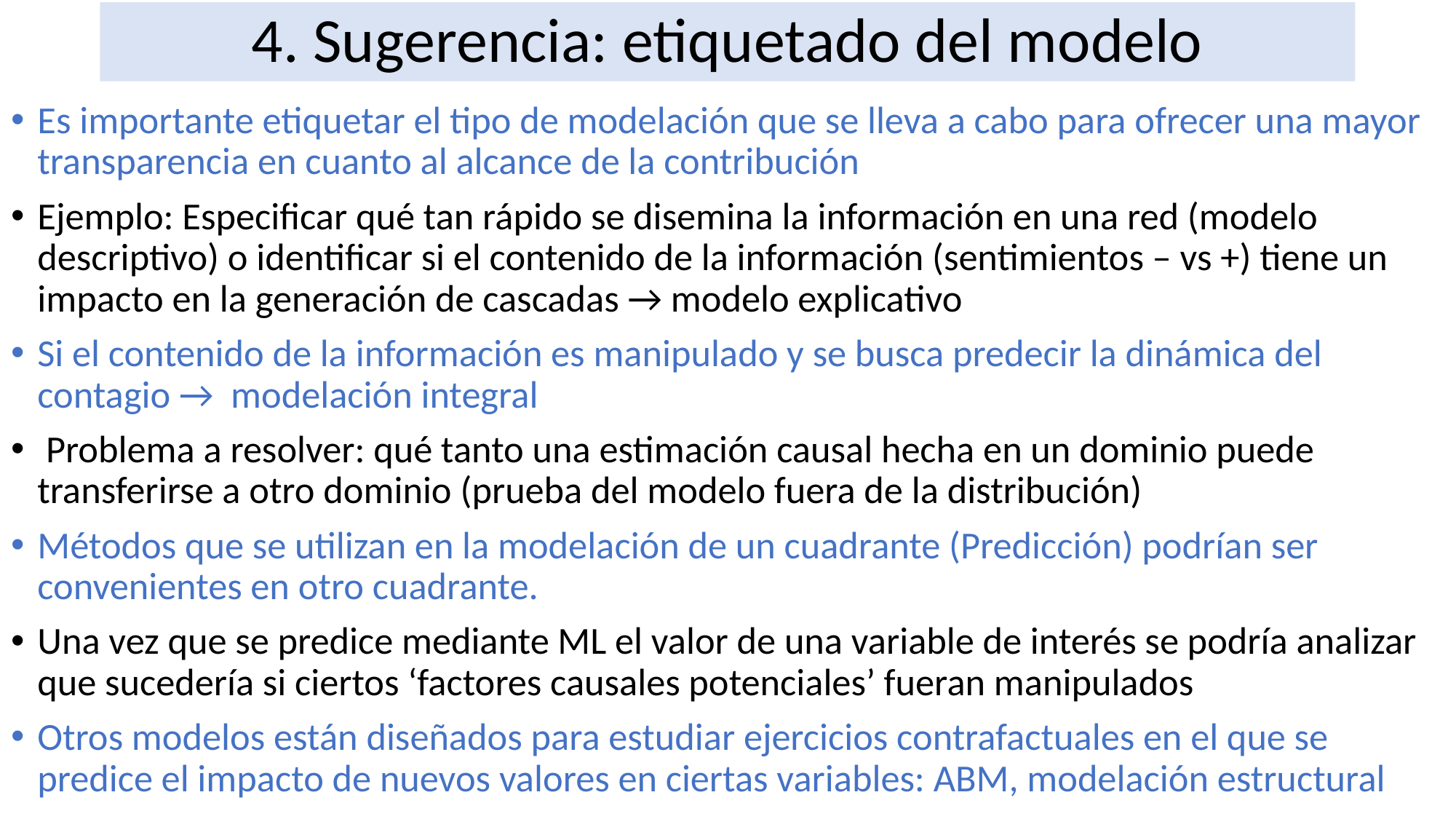

# 4. Sugerencia: etiquetado del modelo
Es importante etiquetar el tipo de modelación que se lleva a cabo para ofrecer una mayor transparencia en cuanto al alcance de la contribución
Ejemplo: Especificar qué tan rápido se disemina la información en una red (modelo descriptivo) o identificar si el contenido de la información (sentimientos – vs +) tiene un impacto en la generación de cascadas → modelo explicativo
Si el contenido de la información es manipulado y se busca predecir la dinámica del contagio →  modelación integral
 Problema a resolver: qué tanto una estimación causal hecha en un dominio puede transferirse a otro dominio (prueba del modelo fuera de la distribución)
Métodos que se utilizan en la modelación de un cuadrante (Predicción) podrían ser convenientes en otro cuadrante.
Una vez que se predice mediante ML el valor de una variable de interés se podría analizar que sucedería si ciertos ‘factores causales potenciales’ fueran manipulados
Otros modelos están diseñados para estudiar ejercicios contrafactuales en el que se predice el impacto de nuevos valores en ciertas variables: ABM, modelación estructural